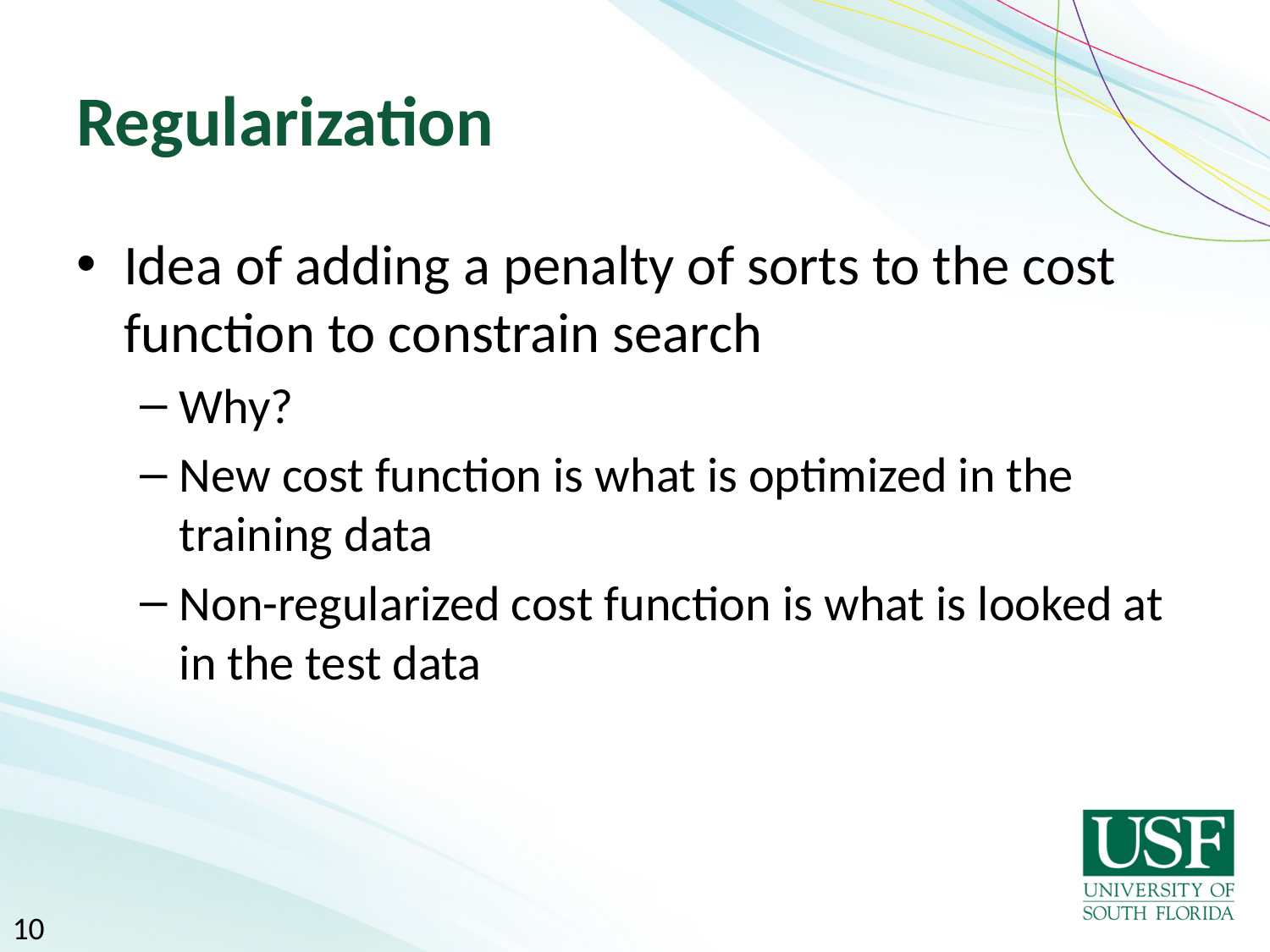

# Regularization
Idea of adding a penalty of sorts to the cost function to constrain search
Why?
New cost function is what is optimized in the training data
Non-regularized cost function is what is looked at in the test data

10